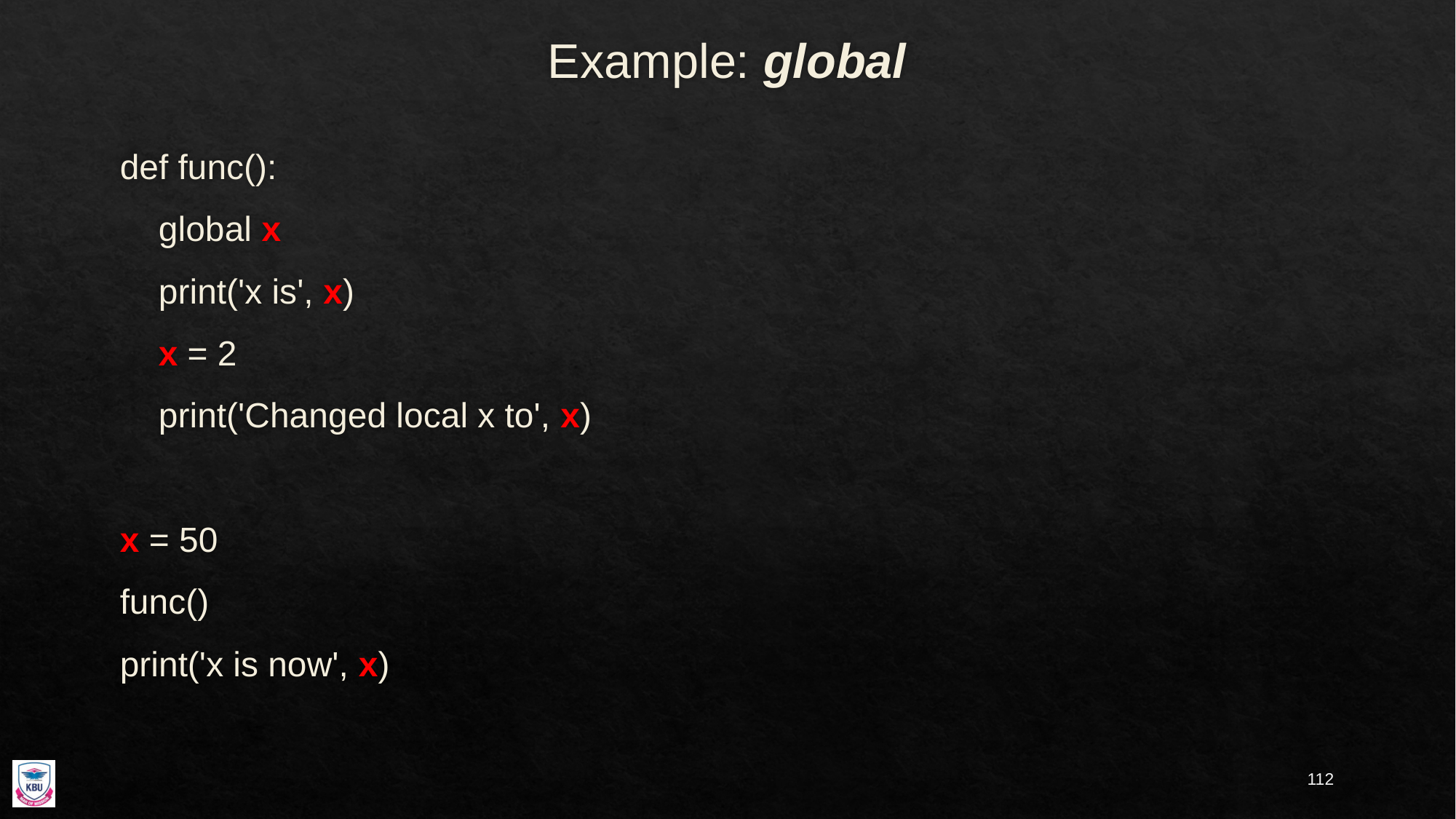

# Example: global
def func():
    global x
    print('x is', x)
    x = 2
    print('Changed local x to', x)

x = 50
func()
print('x is now', x)
112